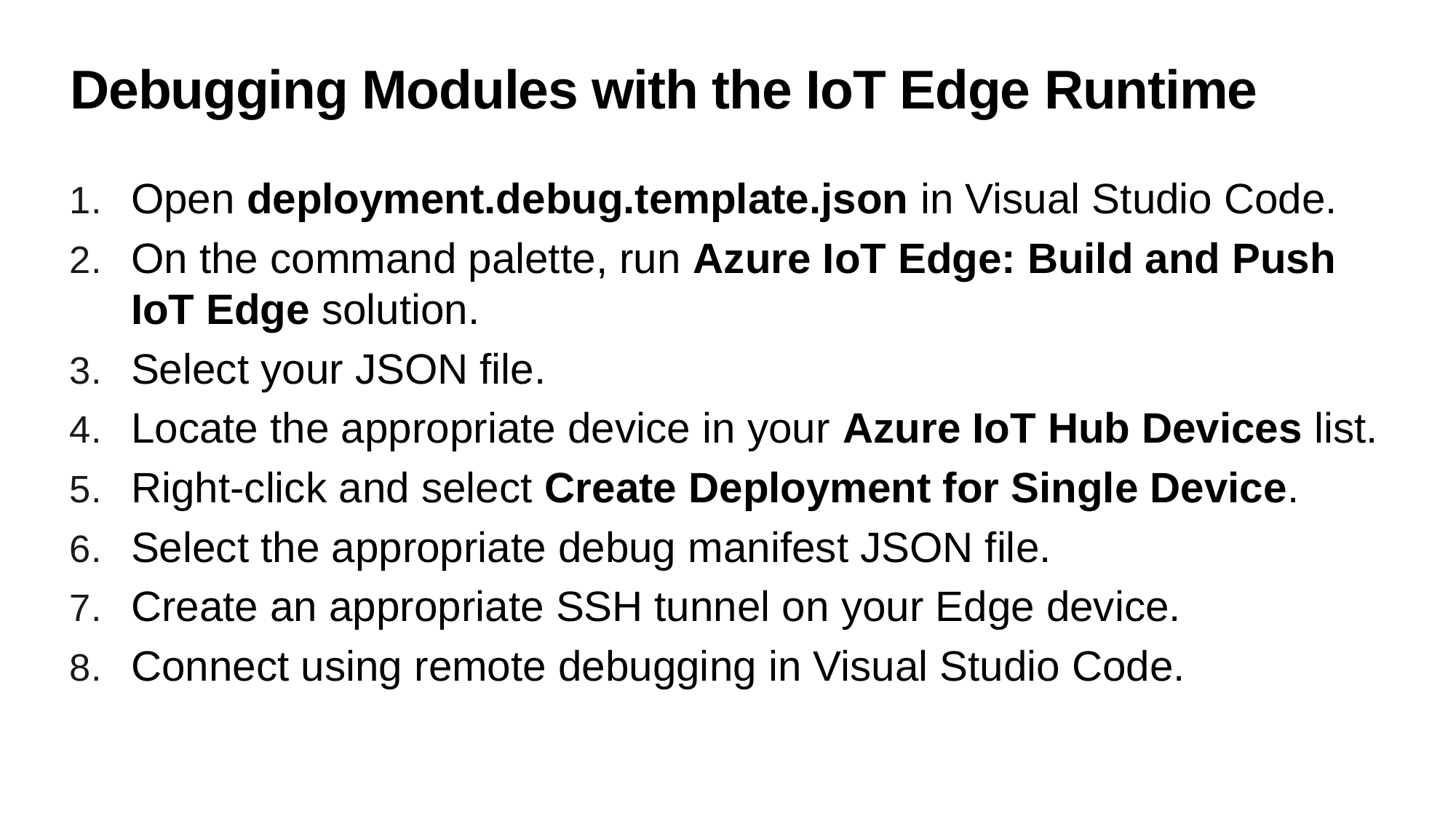

# Debugging Modules with the IoT Edge Runtime
Open deployment.debug.template.json in Visual Studio Code.
On the command palette, run Azure IoT Edge: Build and Push IoT Edge solution.
Select your JSON file.
Locate the appropriate device in your Azure IoT Hub Devices list.
Right-click and select Create Deployment for Single Device.
Select the appropriate debug manifest JSON file.
Create an appropriate SSH tunnel on your Edge device.
Connect using remote debugging in Visual Studio Code.